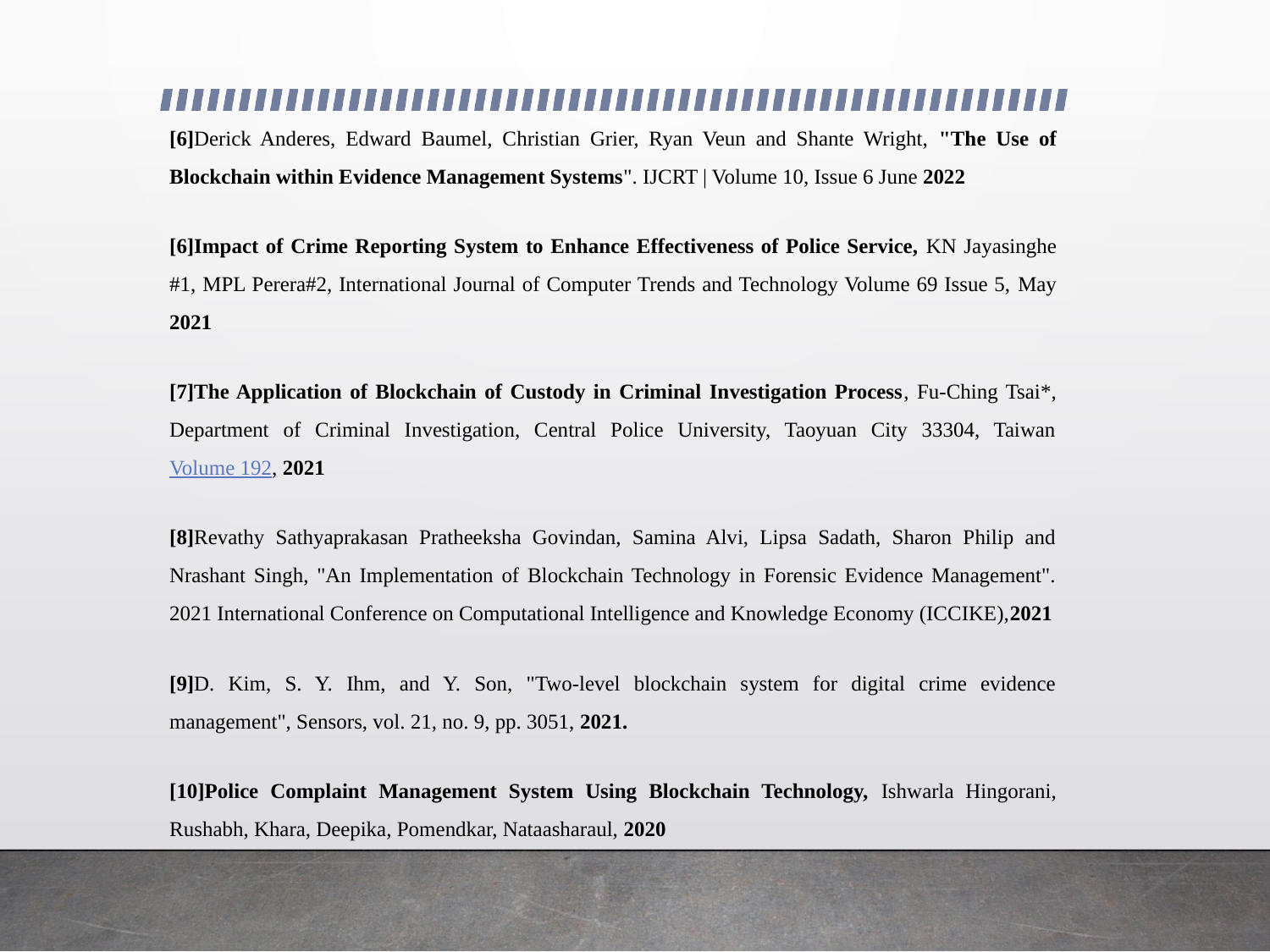

#
[6]Derick Anderes, Edward Baumel, Christian Grier, Ryan Veun and Shante Wright, "The Use of Blockchain within Evidence Management Systems". IJCRT | Volume 10, Issue 6 June 2022
[6]Impact of Crime Reporting System to Enhance Effectiveness of Police Service, KN Jayasinghe #1, MPL Perera#2, International Journal of Computer Trends and Technology Volume 69 Issue 5, May 2021
[7]The Application of Blockchain of Custody in Criminal Investigation Process, Fu-Ching Tsai*, Department of Criminal Investigation, Central Police University, Taoyuan City 33304, Taiwan Volume 192, 2021
[8]Revathy Sathyaprakasan Pratheeksha Govindan, Samina Alvi, Lipsa Sadath, Sharon Philip and Nrashant Singh, "An Implementation of Blockchain Technology in Forensic Evidence Management". 2021 International Conference on Computational Intelligence and Knowledge Economy (ICCIKE),2021
[9]D. Kim, S. Y. Ihm, and Y. Son, "Two-level blockchain system for digital crime evidence management", Sensors, vol. 21, no. 9, pp. 3051, 2021.
[10]Police Complaint Management System Using Blockchain Technology, Ishwarla Hingorani, Rushabh, Khara, Deepika, Pomendkar, Nataasharaul, 2020